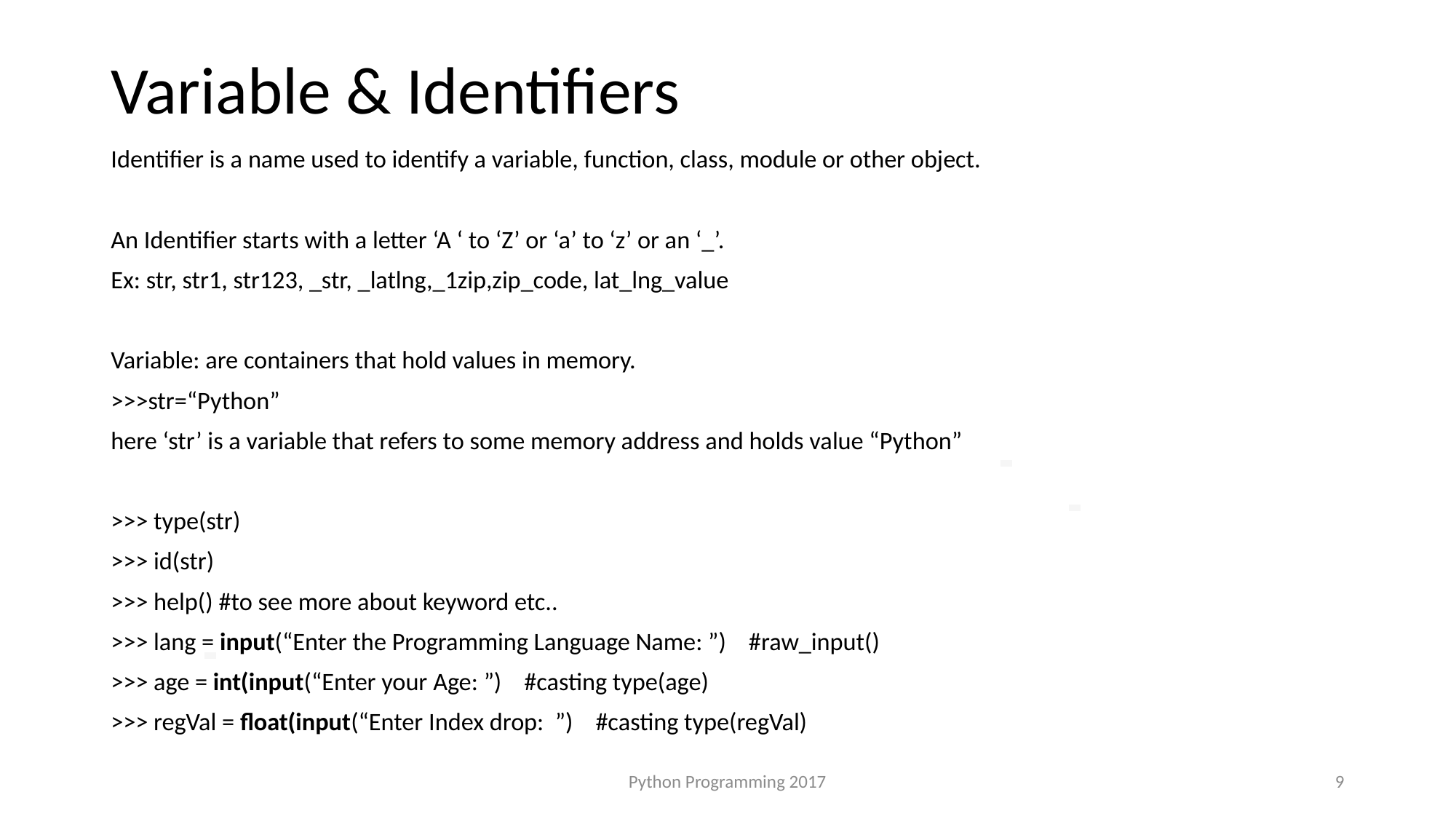

# Variable & Identifiers
Identifier is a name used to identify a variable, function, class, module or other object.

An Identifier starts with a letter ‘A ‘ to ‘Z’ or ‘a’ to ‘z’ or an ‘_’.
Ex: str, str1, str123, _str, _latlng,_1zip,zip_code, lat_lng_value

Variable: are containers that hold values in memory.
>>>str=“Python”
here ‘str’ is a variable that refers to some memory address and holds value “Python”

>>> type(str)
>>> id(str)
>>> help() #to see more about keyword etc..
>>> lang = input(“Enter the Programming Language Name: ”)    #raw_input()
>>> age = int(input(“Enter your Age: ”)    #casting type(age)
>>> regVal = float(input(“Enter Index drop:  ”)    #casting type(regVal)

Python Programming 2017
9